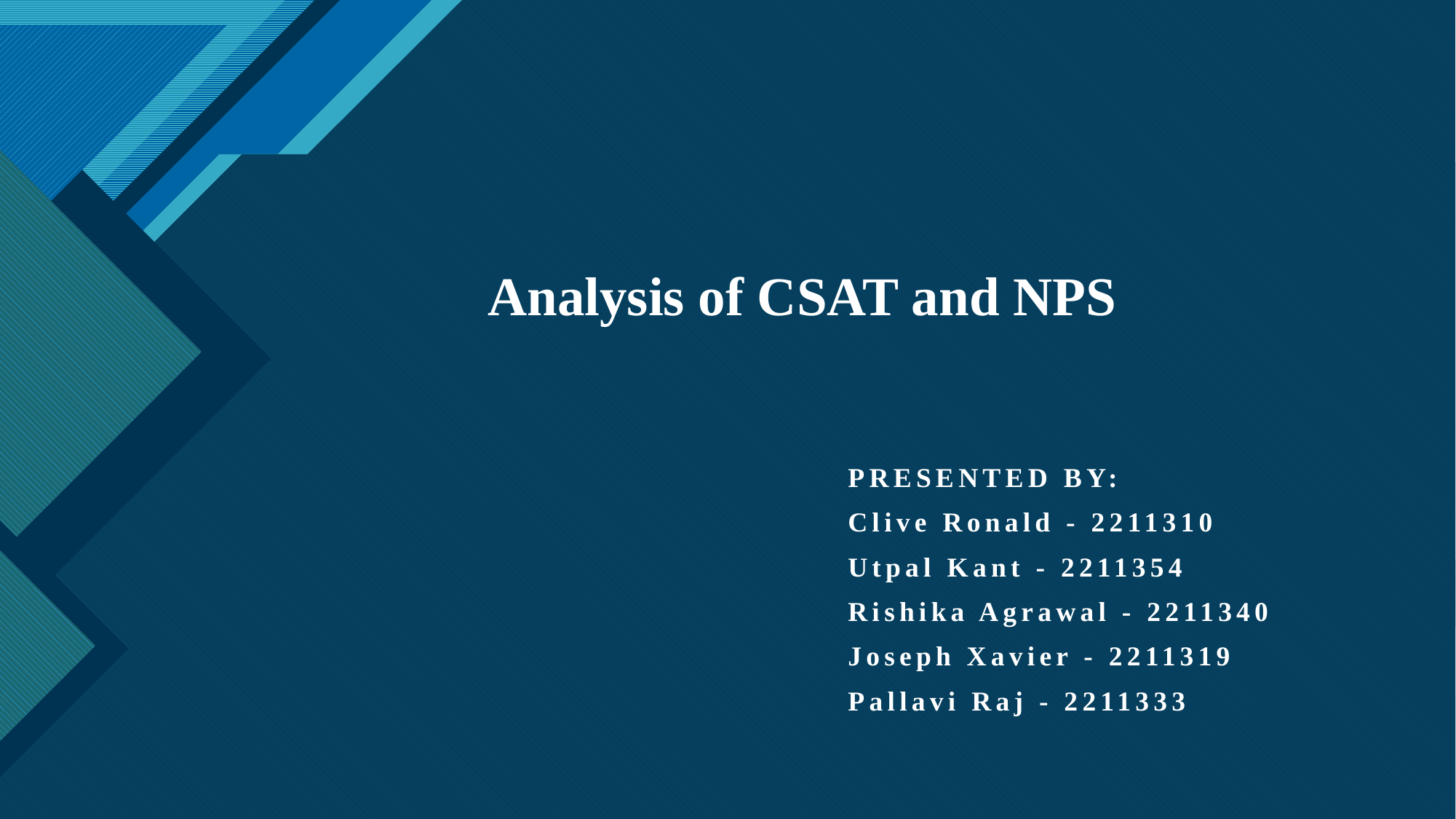

# Analysis of CSAT and NPS
PRESENTED BY:
Clive Ronald - 2211310
Utpal Kant - 2211354
Rishika Agrawal - 2211340
Joseph Xavier - 2211319
Pallavi Raj - 2211333